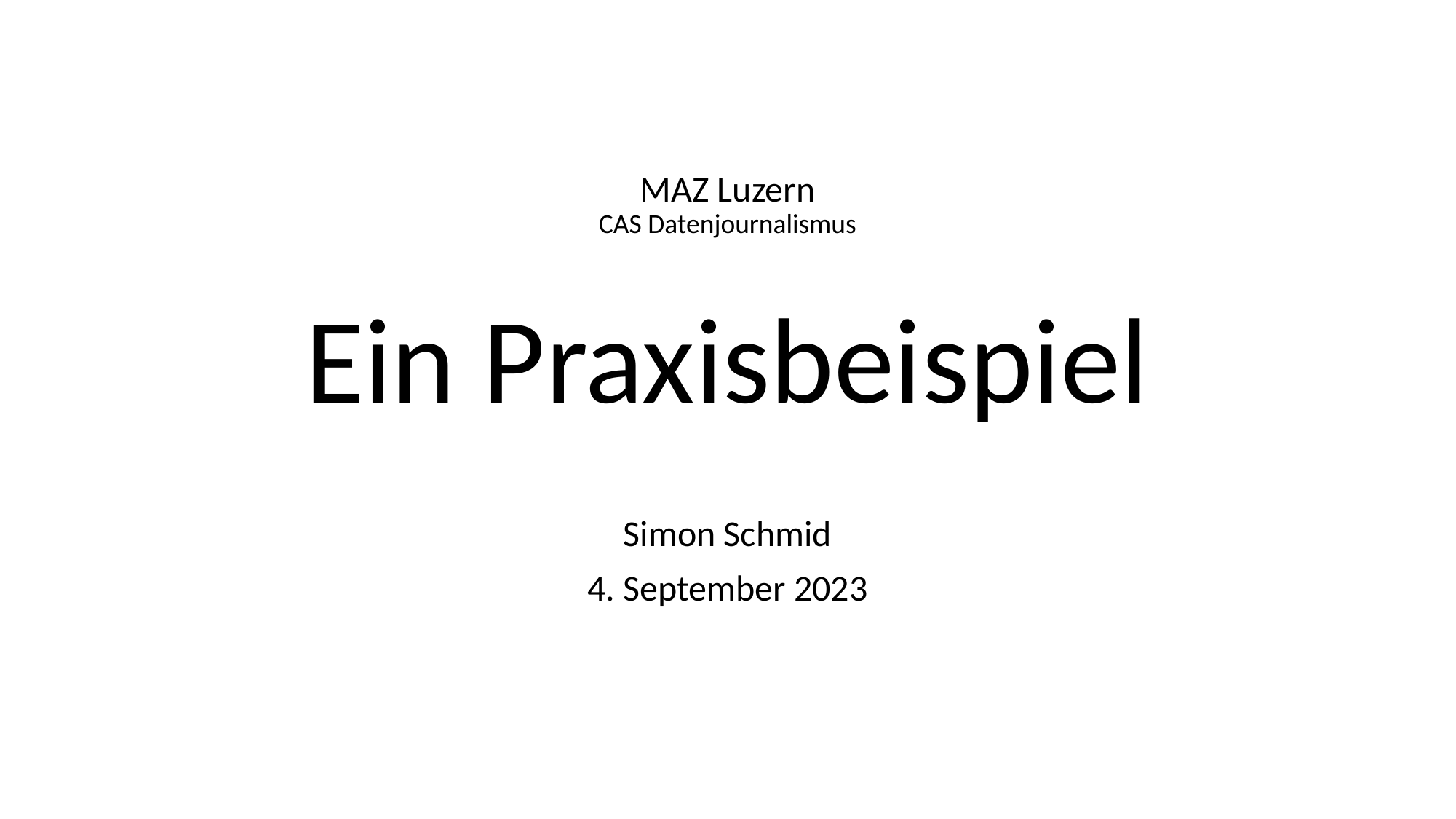

# MAZ Luzern CAS Datenjournalismus Ein Praxisbeispiel
Simon Schmid
4. September 2023